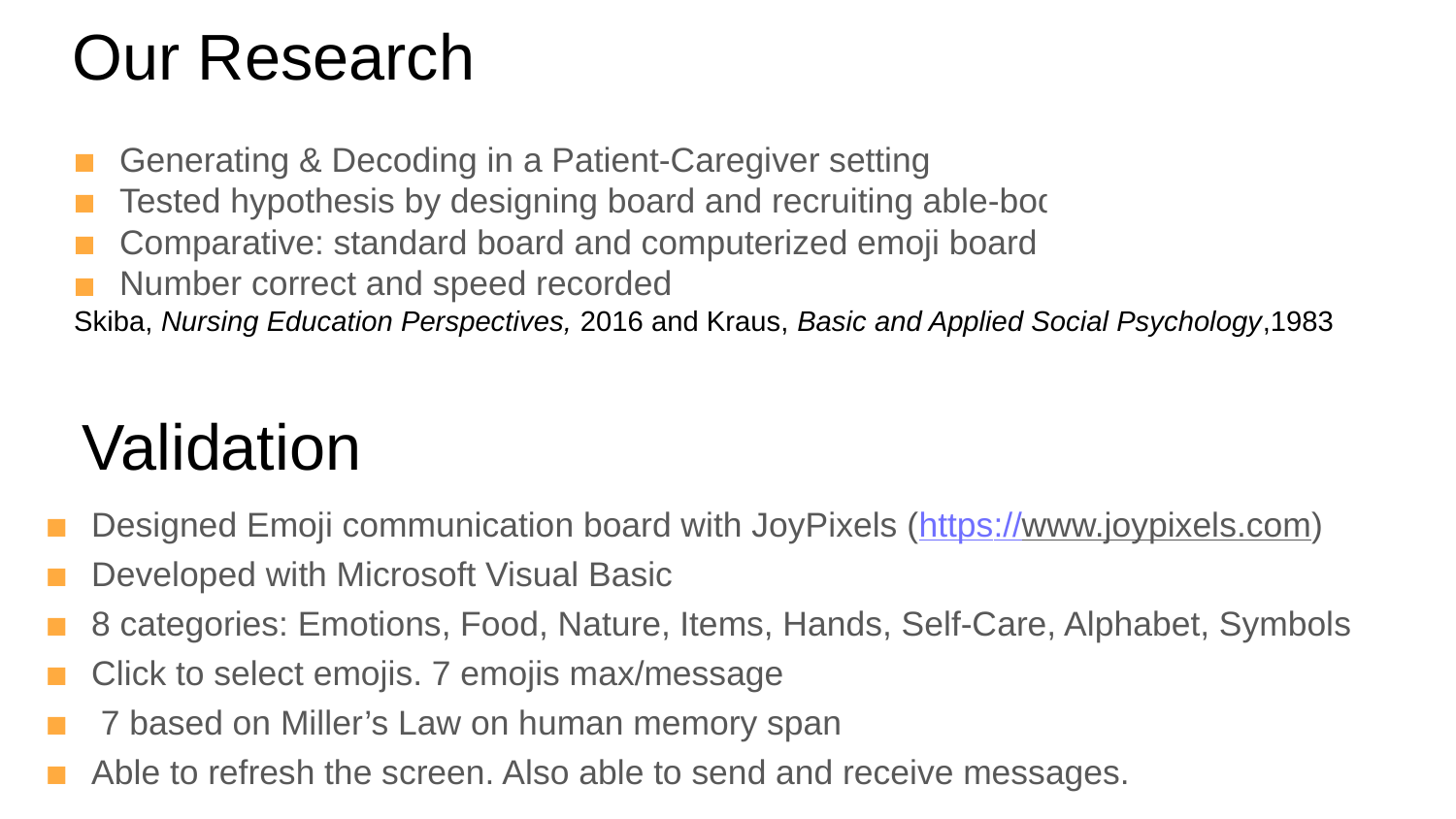

Our Research
Generating & Decoding in a Patient-Caregiver setting
Tested hypothesis by designing board and recruiting able-bodied participants
Comparative: standard board and computerized emoji board
Number correct and speed recorded
Skiba, Nursing Education Perspectives, 2016 and Kraus, Basic and Applied Social Psychology,1983
Validation

Designed Emoji communication board with JoyPixels (https://www.joypixels.com)
Developed with Microsoft Visual Basic
8 categories: Emotions, Food, Nature, Items, Hands, Self-Care, Alphabet, Symbols
Click to select emojis. 7 emojis max/message
 7 based on Miller’s Law on human memory span
Able to refresh the screen. Also able to send and receive messages.